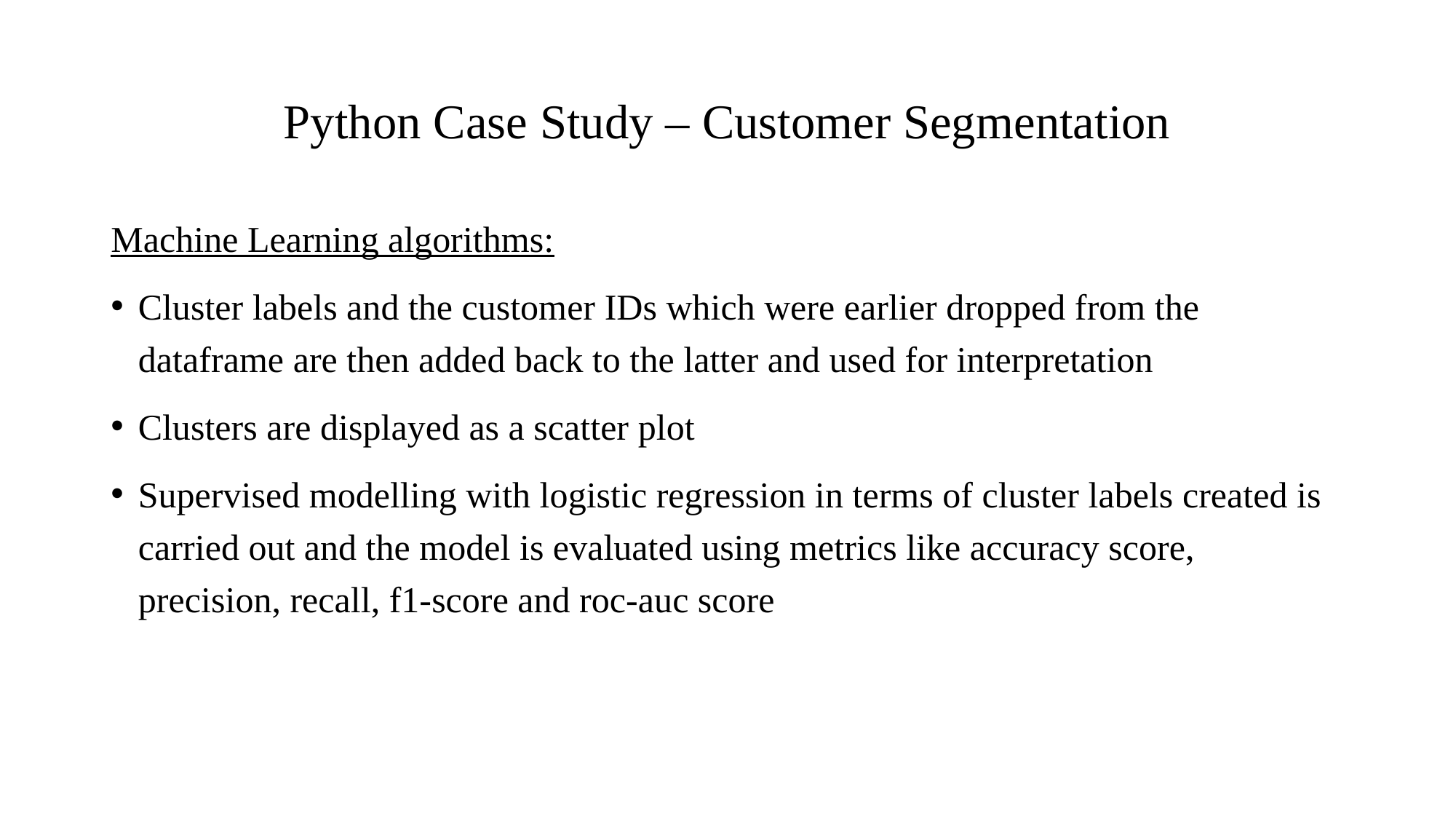

# Python Case Study – Customer Segmentation
Machine Learning algorithms:
Cluster labels and the customer IDs which were earlier dropped from the dataframe are then added back to the latter and used for interpretation
Clusters are displayed as a scatter plot
Supervised modelling with logistic regression in terms of cluster labels created is carried out and the model is evaluated using metrics like accuracy score, precision, recall, f1-score and roc-auc score